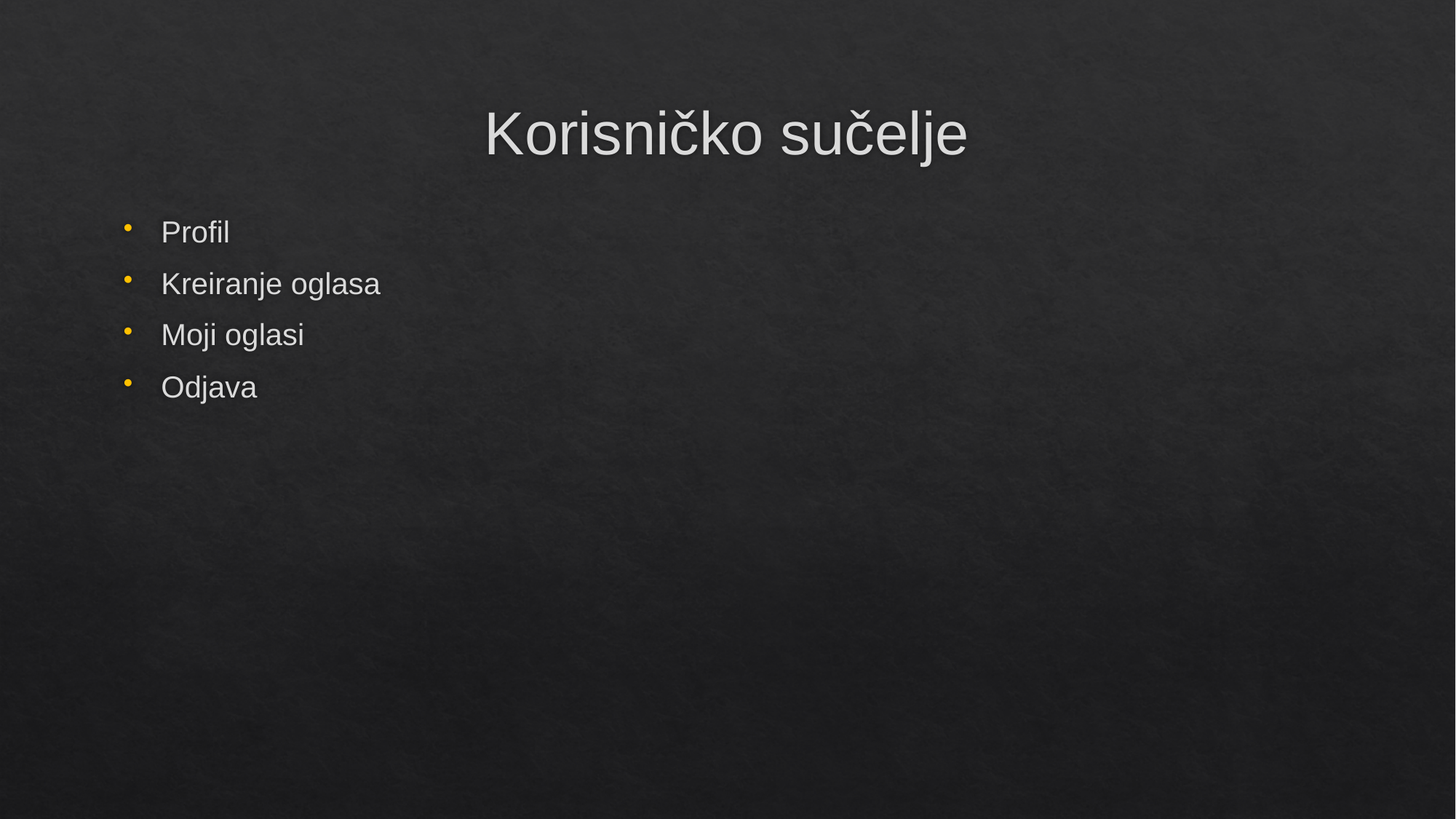

# Korisničko sučelje
Profil
Kreiranje oglasa
Moji oglasi
Odjava